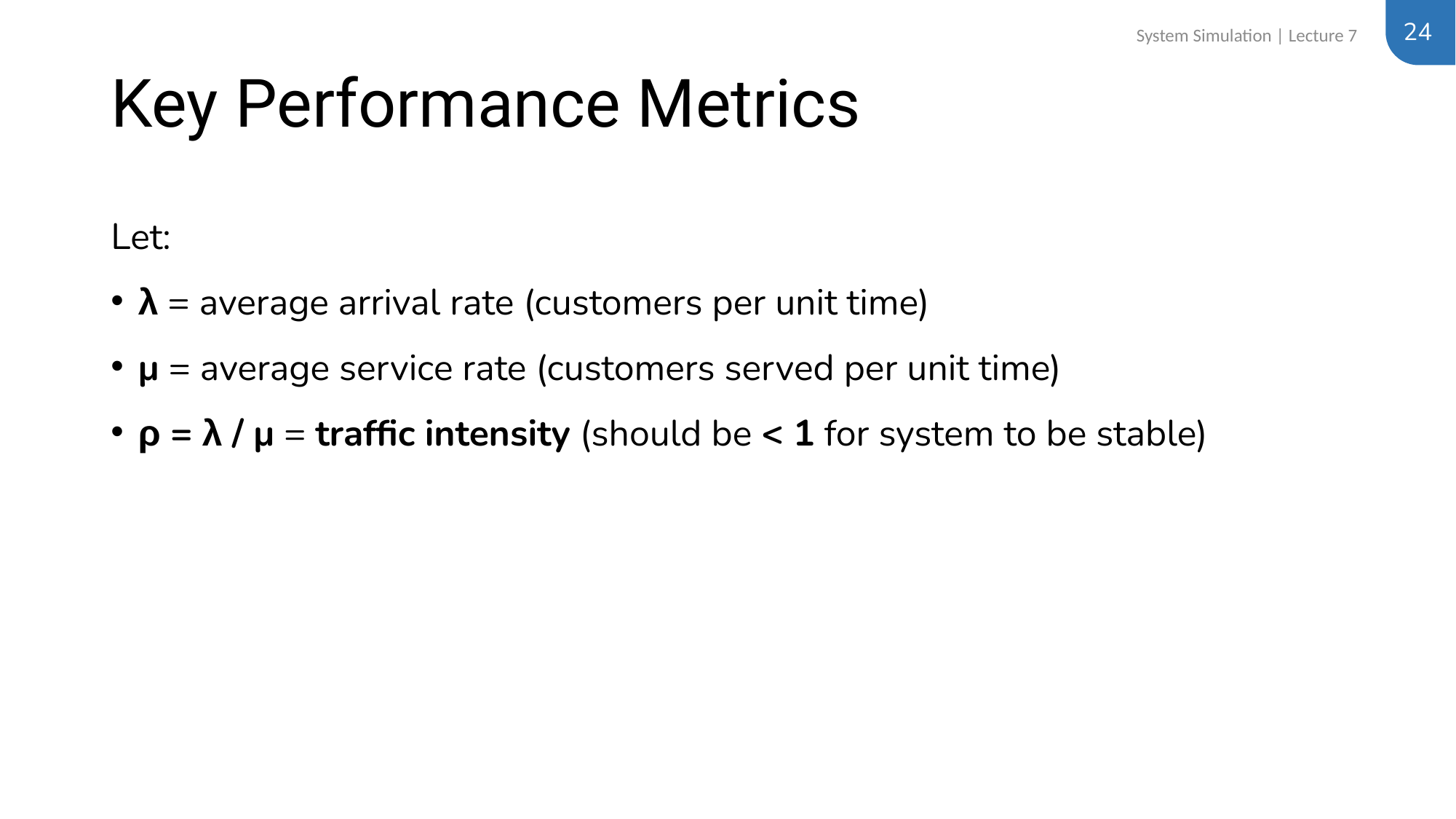

24
System Simulation | Lecture 7
# Key Performance Metrics
Let:
λ = average arrival rate (customers per unit time)
μ = average service rate (customers served per unit time)
ρ = λ / μ = traffic intensity (should be < 1 for system to be stable)